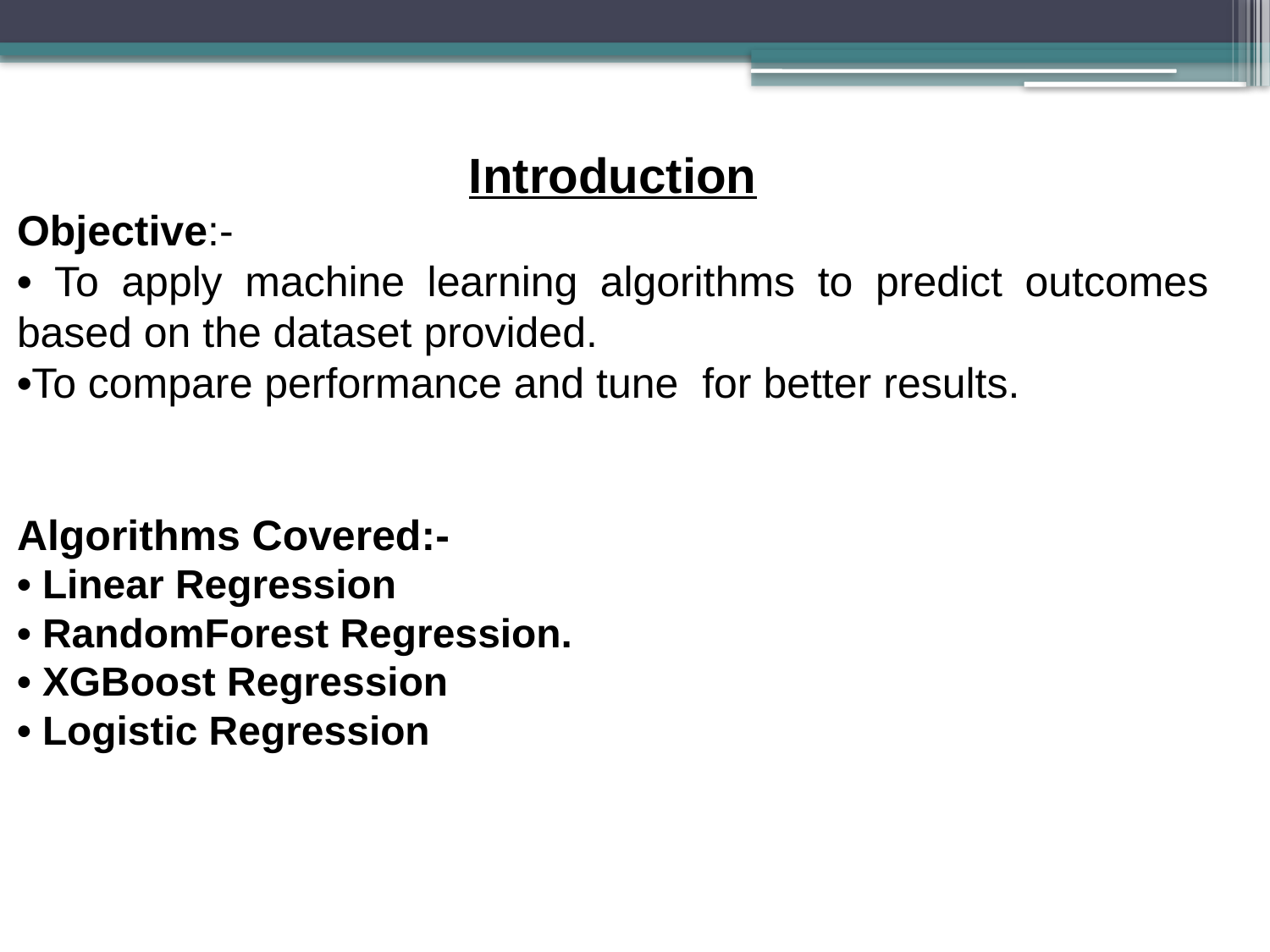

Introduction
Objective:-
• To apply machine learning algorithms to predict outcomes based on the dataset provided.
•To compare performance and tune  for better results.

Algorithms Covered:-
• Linear Regression
• RandomForest Regression.
• XGBoost Regression
• Logistic Regression